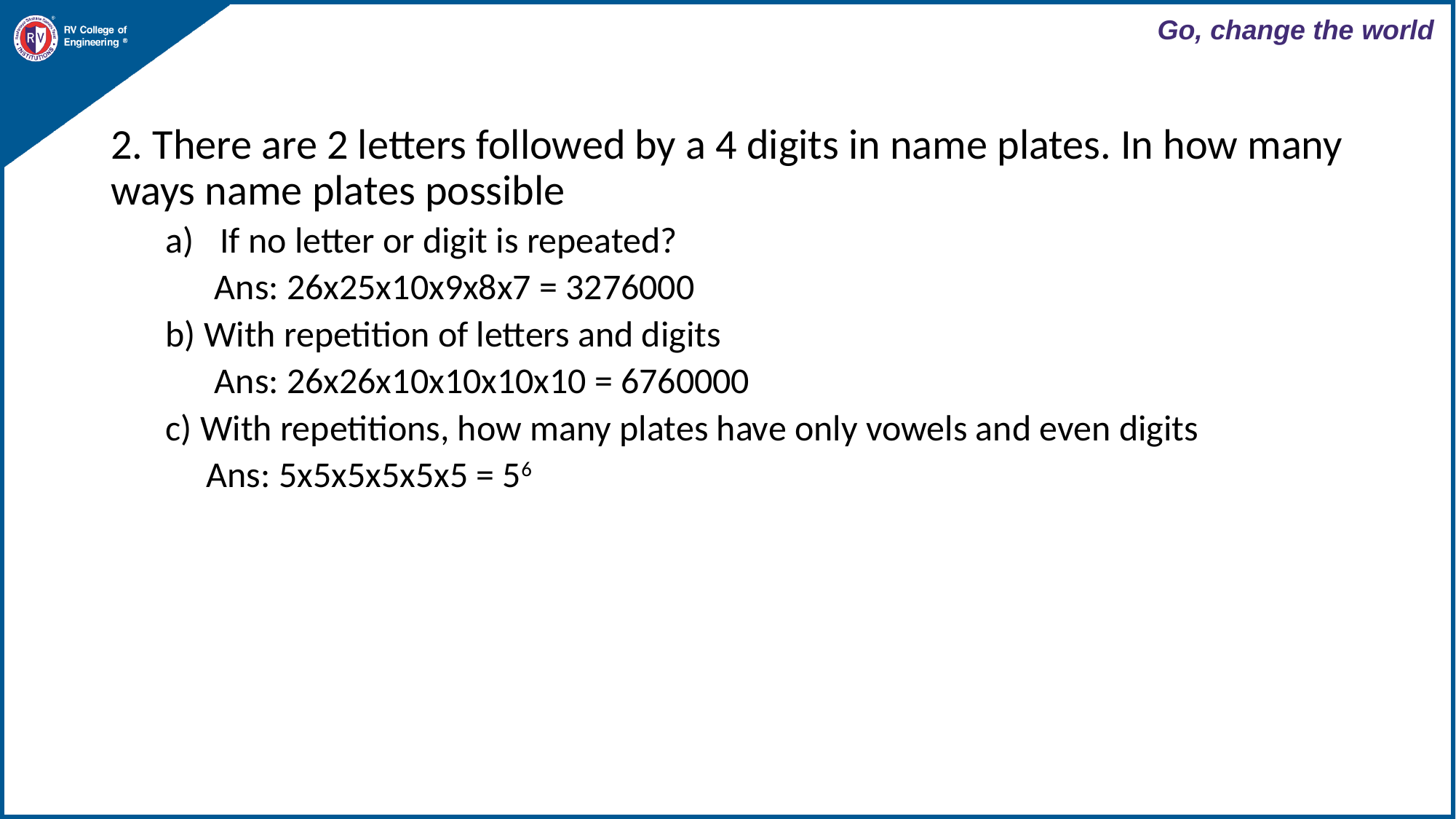

2. There are 2 letters followed by a 4 digits in name plates. In how many ways name plates possible
If no letter or digit is repeated?
      Ans: 26x25x10x9x8x7 = 3276000
b) With repetition of letters and digits
      Ans: 26x26x10x10x10x10 = 6760000
c) With repetitions, how many plates have only vowels and even digits
     Ans: 5x5x5x5x5x5 = 56